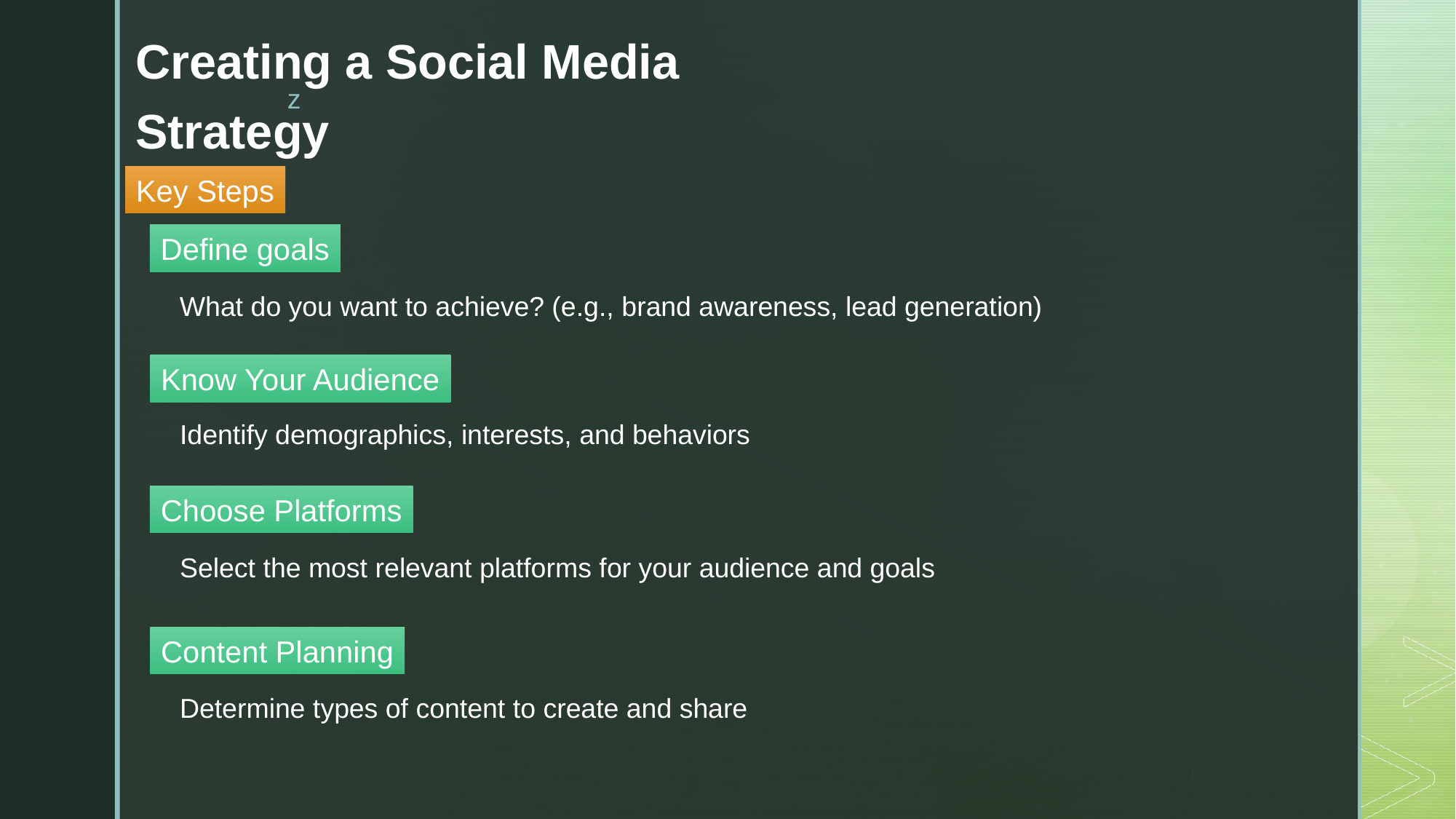

Creating a Social Media Strategy
Key Steps
Define goals
What do you want to achieve? (e.g., brand awareness, lead generation)
Know Your Audience
Identify demographics, interests, and behaviors
Choose Platforms
Select the most relevant platforms for your audience and goals
Content Planning
Determine types of content to create and share